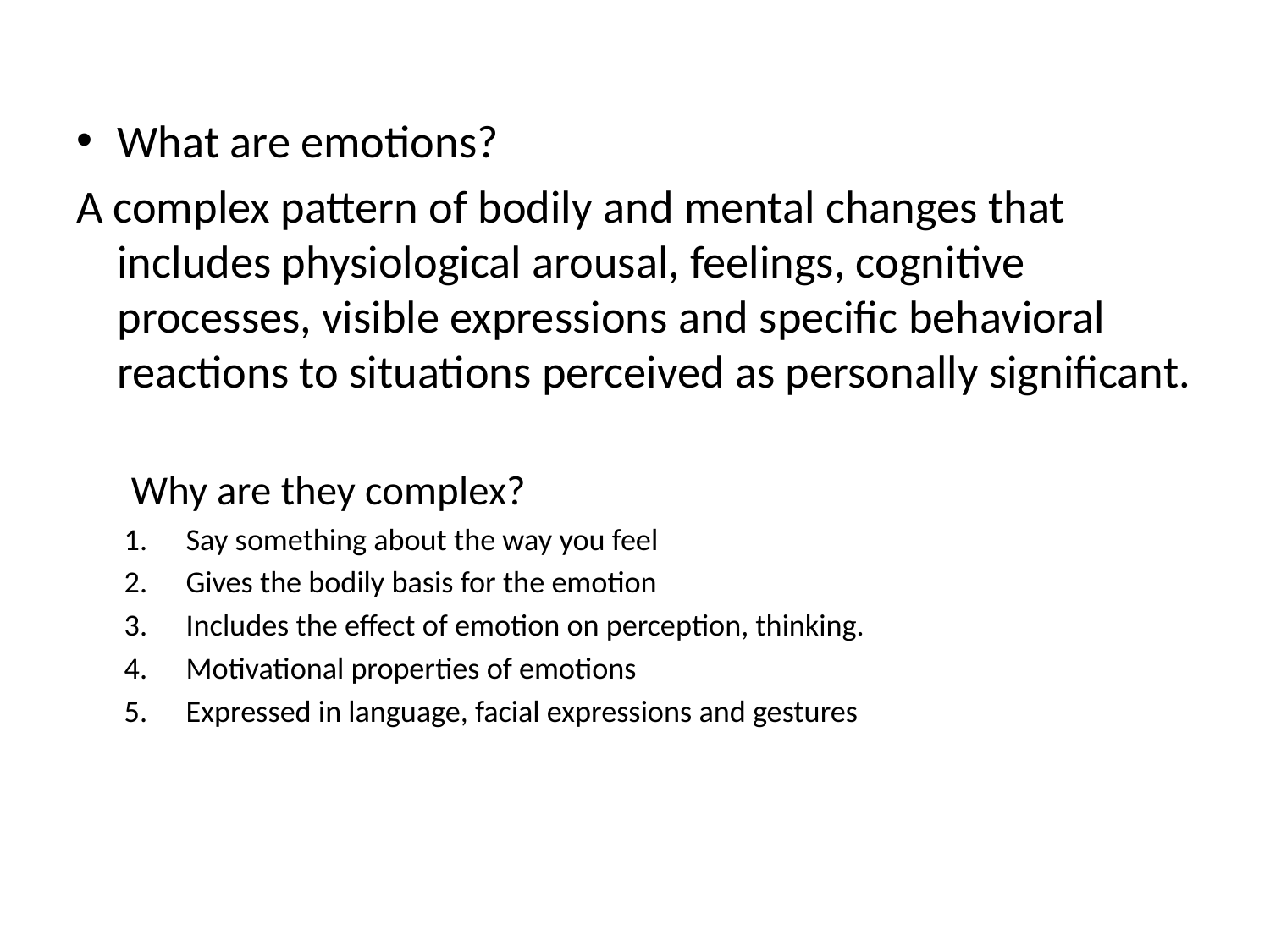

What are emotions?
A complex pattern of bodily and mental changes that includes physiological arousal, feelings, cognitive processes, visible expressions and specific behavioral reactions to situations perceived as personally significant.

Why are they complex?
Say something about the way you feel
Gives the bodily basis for the emotion
Includes the effect of emotion on perception, thinking.
Motivational properties of emotions
Expressed in language, facial expressions and gestures